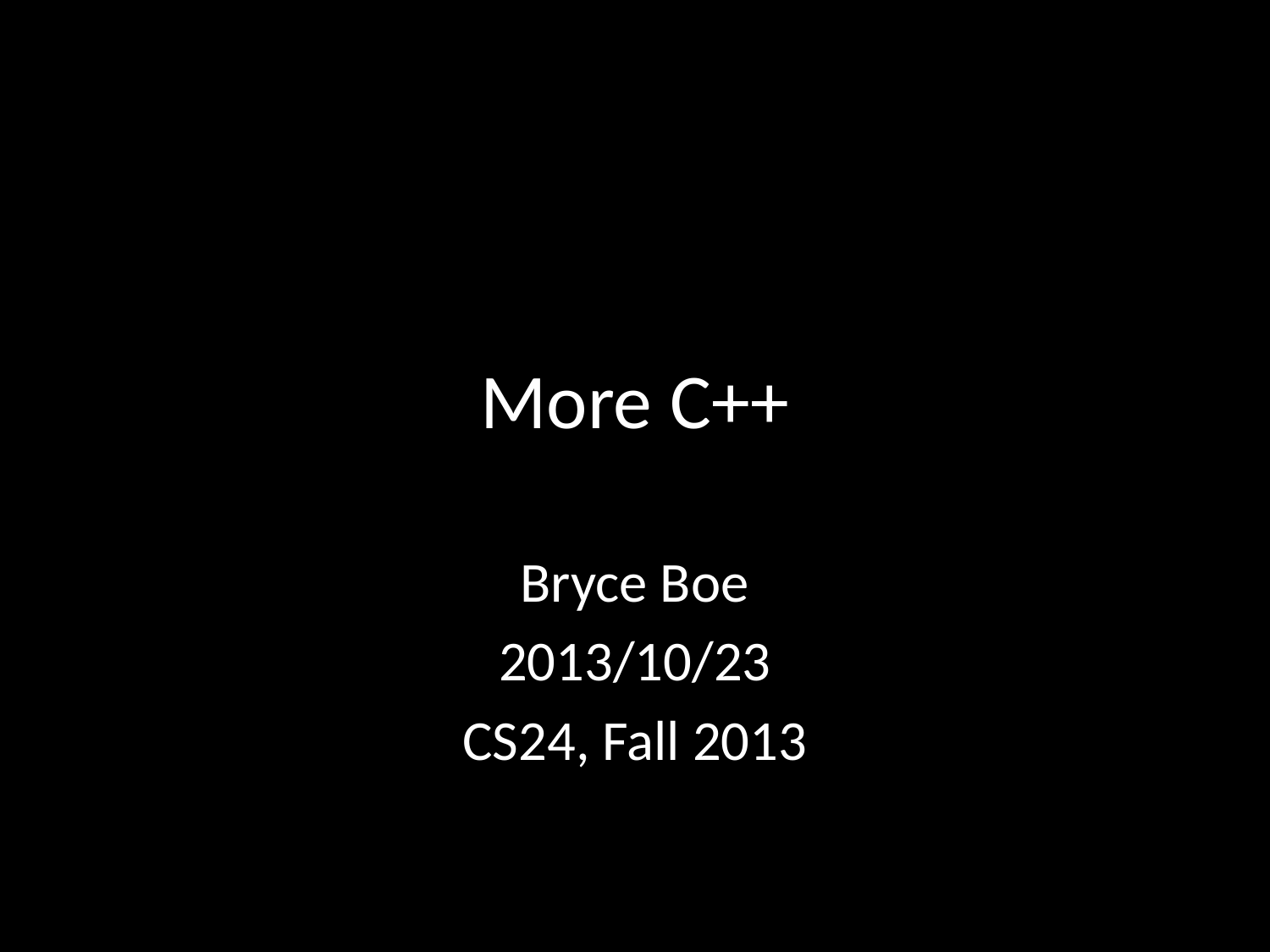

# More C++
Bryce Boe
2013/10/23
CS24, Fall 2013